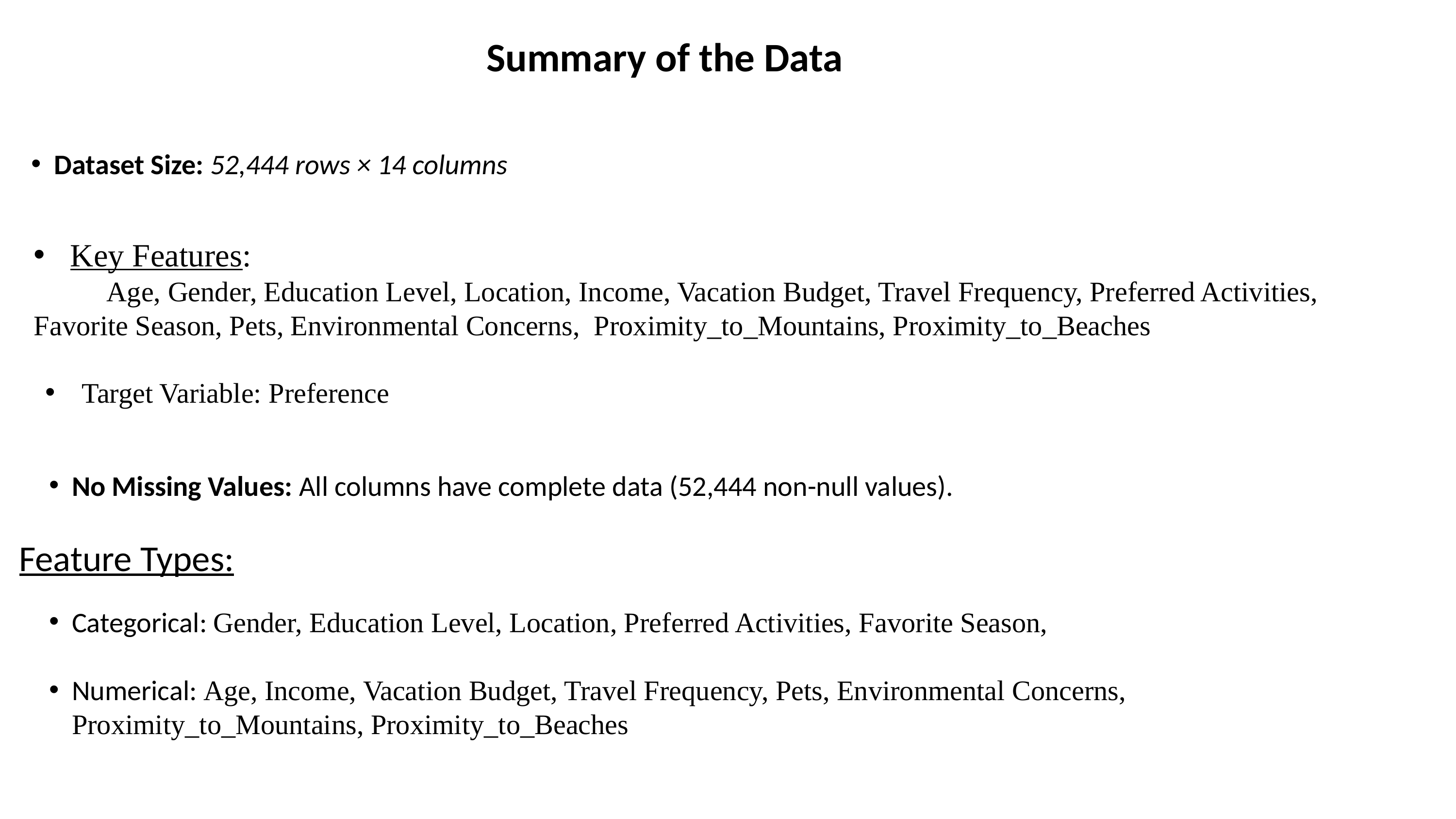

Summary of the Data
Dataset Size: 52,444 rows × 14 columns
Key Features:
	Age, Gender, Education Level, Location, Income, Vacation Budget, Travel Frequency, Preferred Activities, Favorite Season, Pets, Environmental Concerns,  Proximity_to_Mountains, Proximity_to_Beaches

Target Variable: Preference
No Missing Values: All columns have complete data (52,444 non-null values).
Feature Types:
Categorical: Gender, Education Level, Location, Preferred Activities, Favorite Season,

Numerical: Age, Income, Vacation Budget, Travel Frequency, Pets, Environmental Concerns,  Proximity_to_Mountains, Proximity_to_Beaches